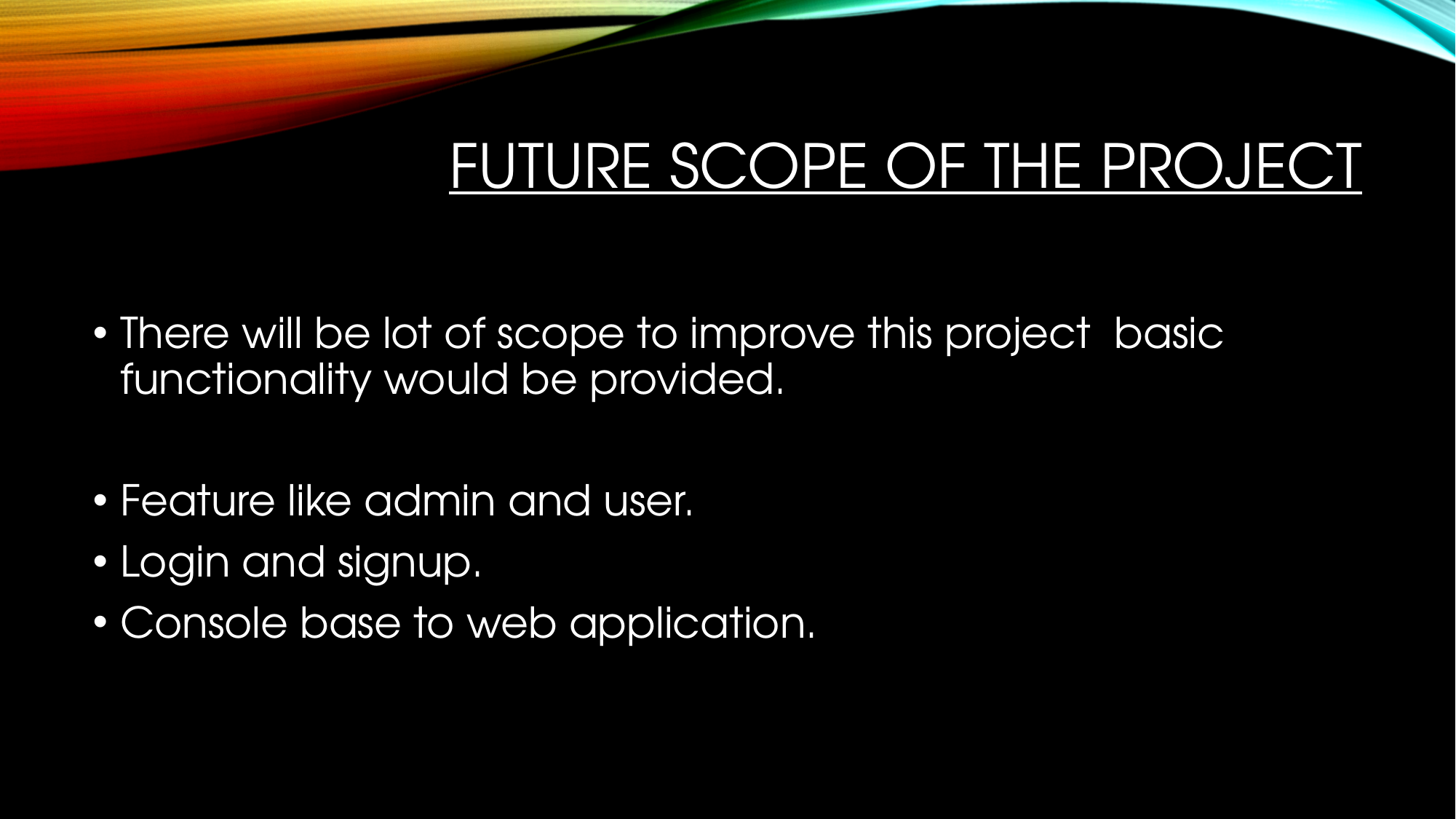

# Future scope of the project
There will be lot of scope to improve this project  basic functionality would be provided.

Feature like admin and user.
Login and signup.
Console base to web application.